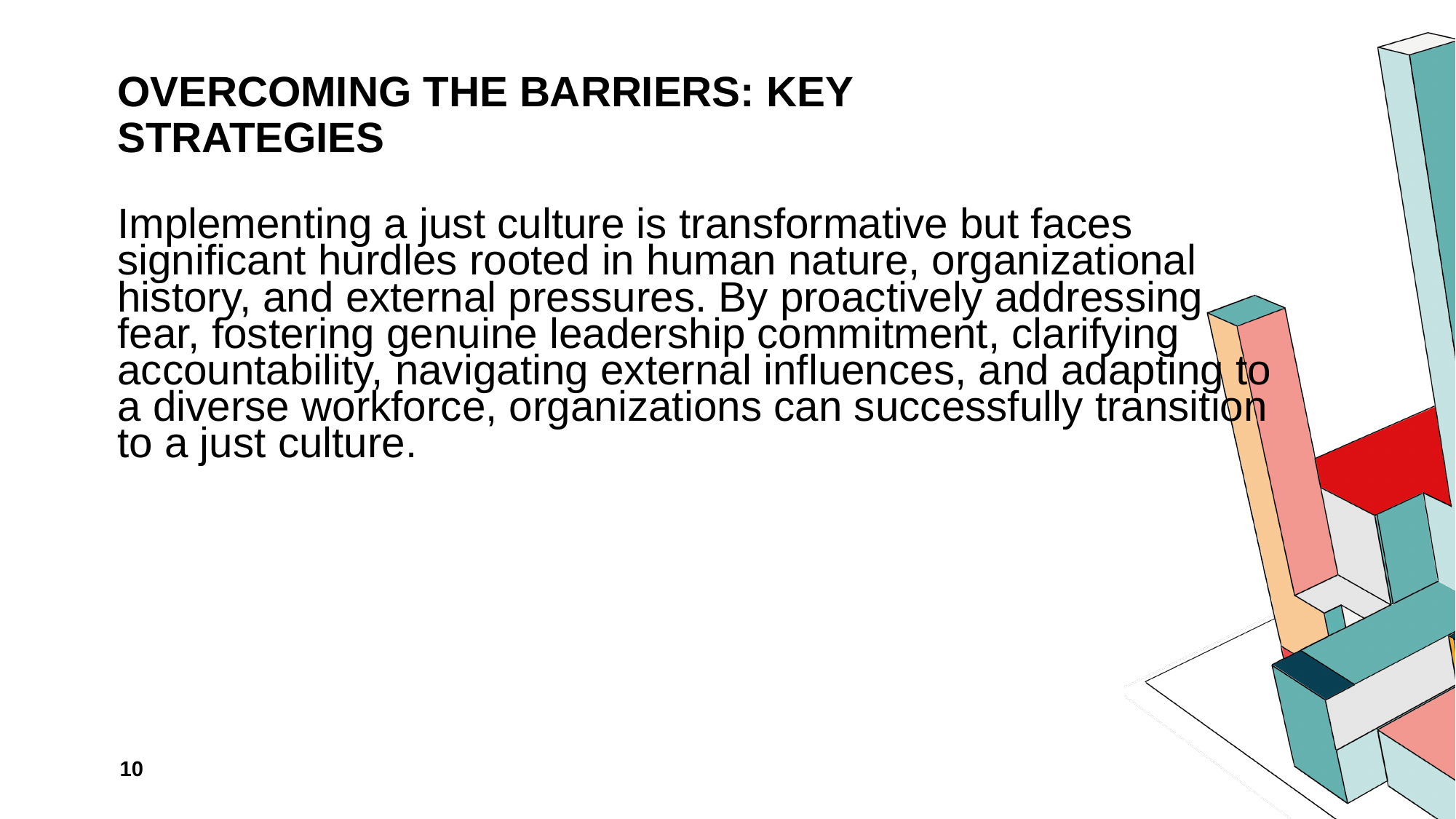

# Overcoming the Barriers: Key Strategies
Implementing a just culture is transformative but faces significant hurdles rooted in human nature, organizational history, and external pressures. By proactively addressing fear, fostering genuine leadership commitment, clarifying accountability, navigating external influences, and adapting to a diverse workforce, organizations can successfully transition to a just culture.
10